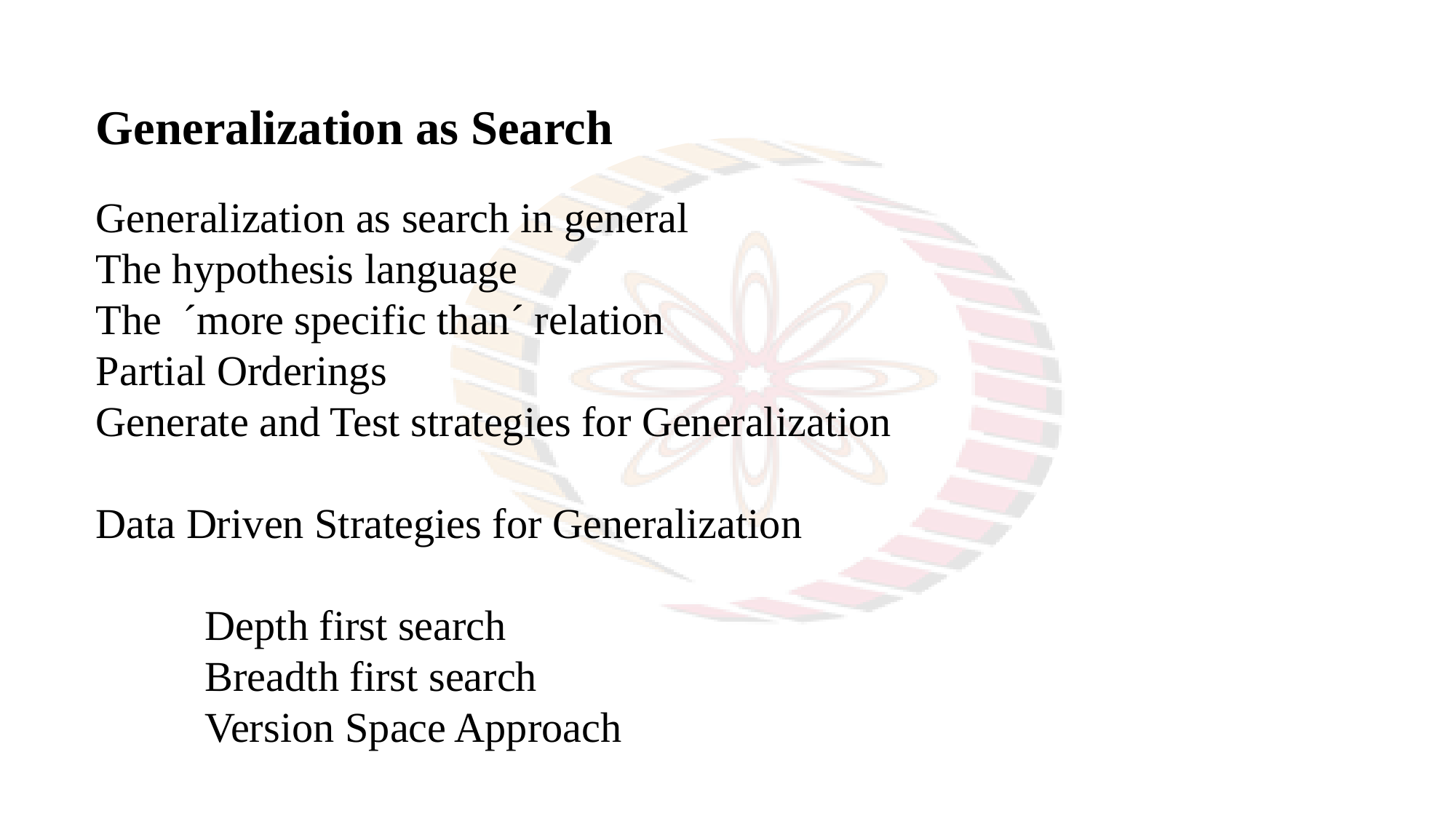

Generalization as Search

Generalization as search in general
The hypothesis language
The  ´more specific than´ relation
Partial Orderings
Generate and Test strategies for Generalization

Data Driven Strategies for Generalization

	Depth first search
	Breadth first search
	Version Space Approach